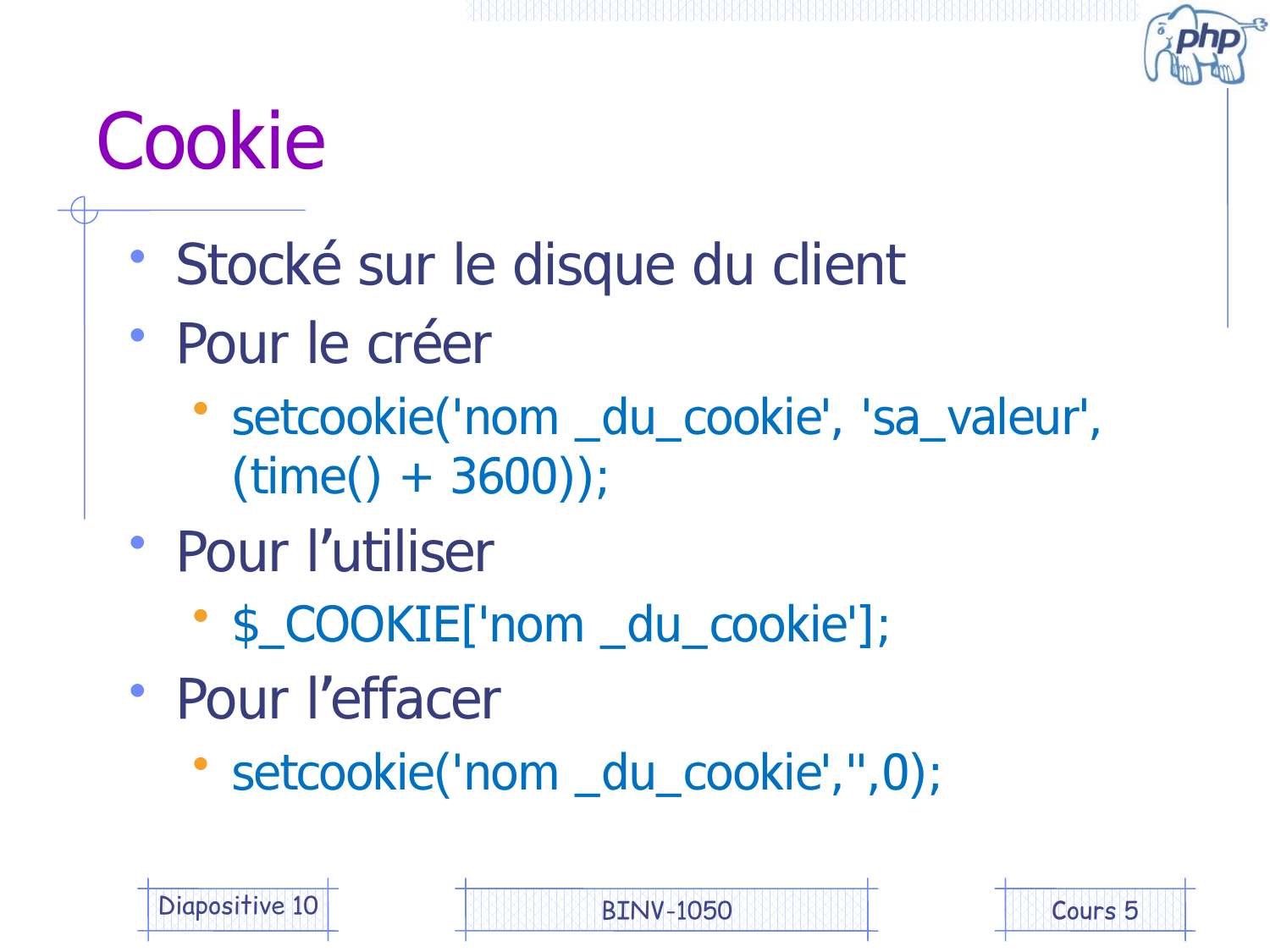

# Cookie
Stocké sur le disque du client
Pour le créer
setcookie('nom _du_cookie', 'sa_valeur', (time() + 3600));
Pour l’utiliser
$_COOKIE['nom _du_cookie'];
Pour l’effacer
setcookie('nom _du_cookie','',0);

Diapositive 10
BINV-1050
Cours 5